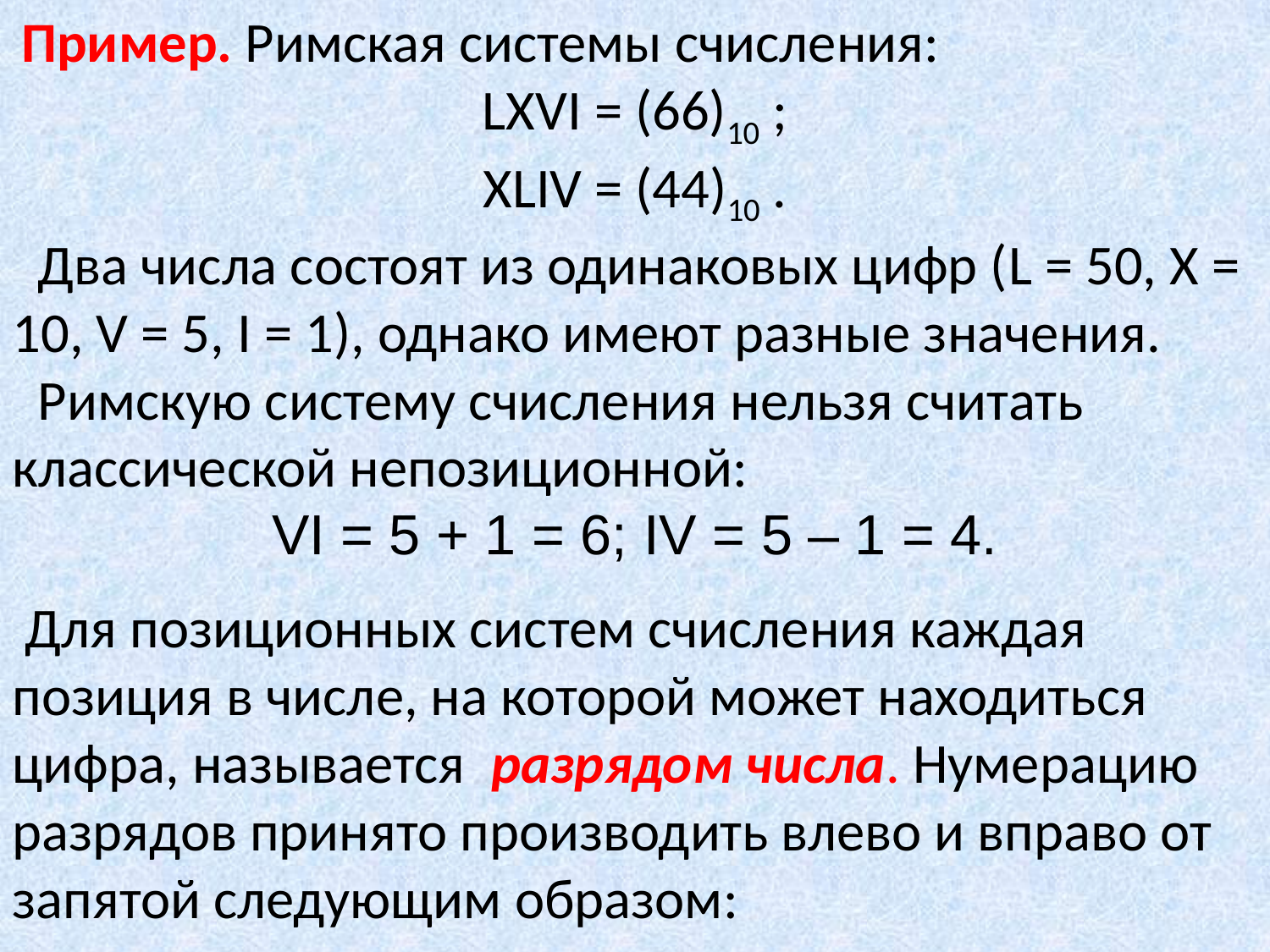

Пример. Римская системы счисления:
LXVI = (66)10 ;
XLIV = (44)10 .
  Два числа состоят из одинаковых цифр (L = 50, X = 10, V = 5, I = 1), однако имеют разные значения.
  Римскую систему счисления нельзя считать классической непозиционной:
VI = 5 + 1 = 6; IV = 5 – 1 = 4.

 Для позиционных систем счисления каждая позиция в числе, на которой может находиться цифра, называется  разрядом числа. Нумерацию разрядов принято производить влево и вправо от запятой следующим образом: